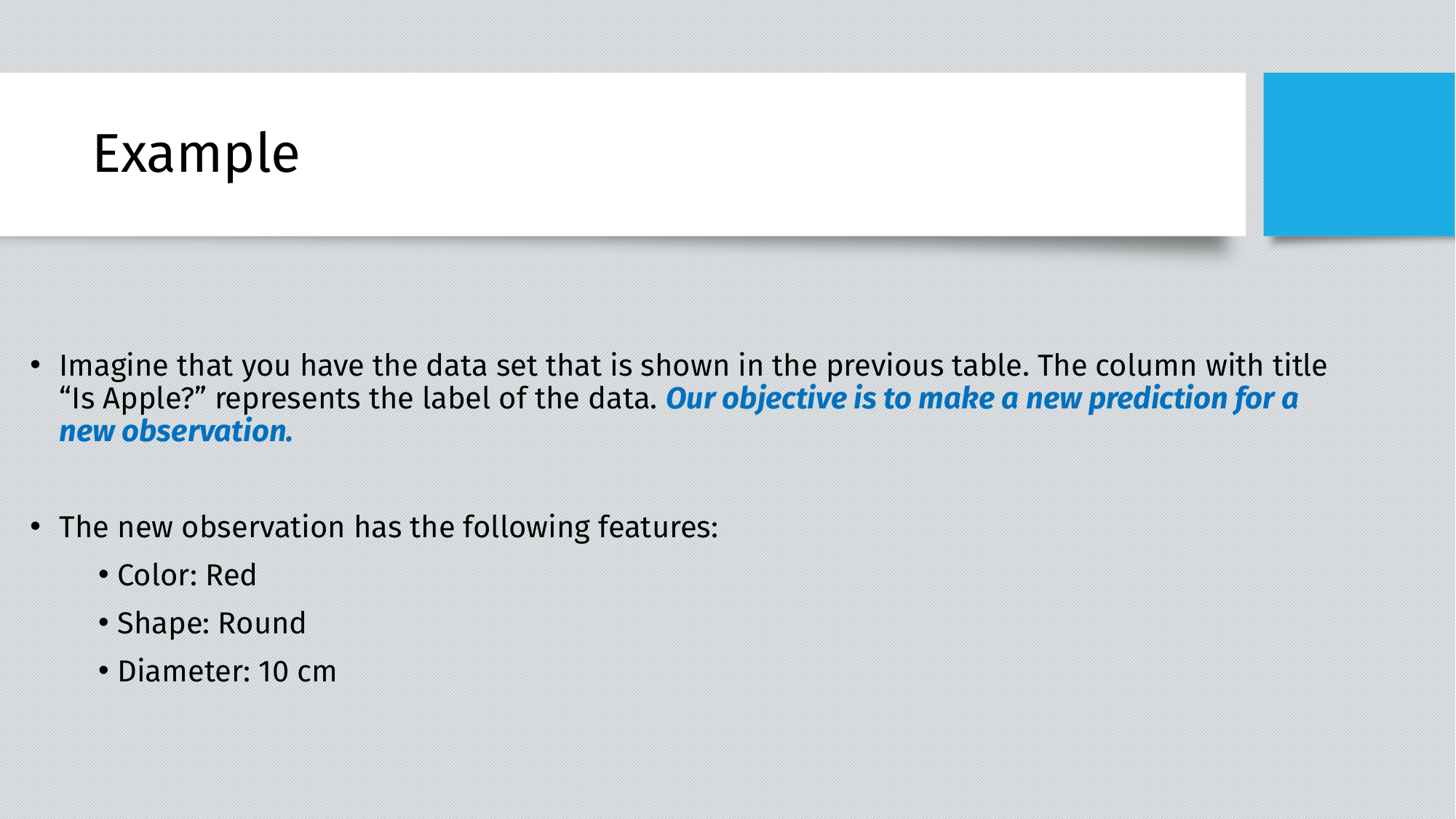

# Example
Imagine that you have the data set that is shown in the previous table. The column with title “Is Apple?” represents the label of the data. Our objective is to make a new prediction for a new observation.

The new observation has the following features:
 Color: Red
 Shape: Round
 Diameter: 10 cm